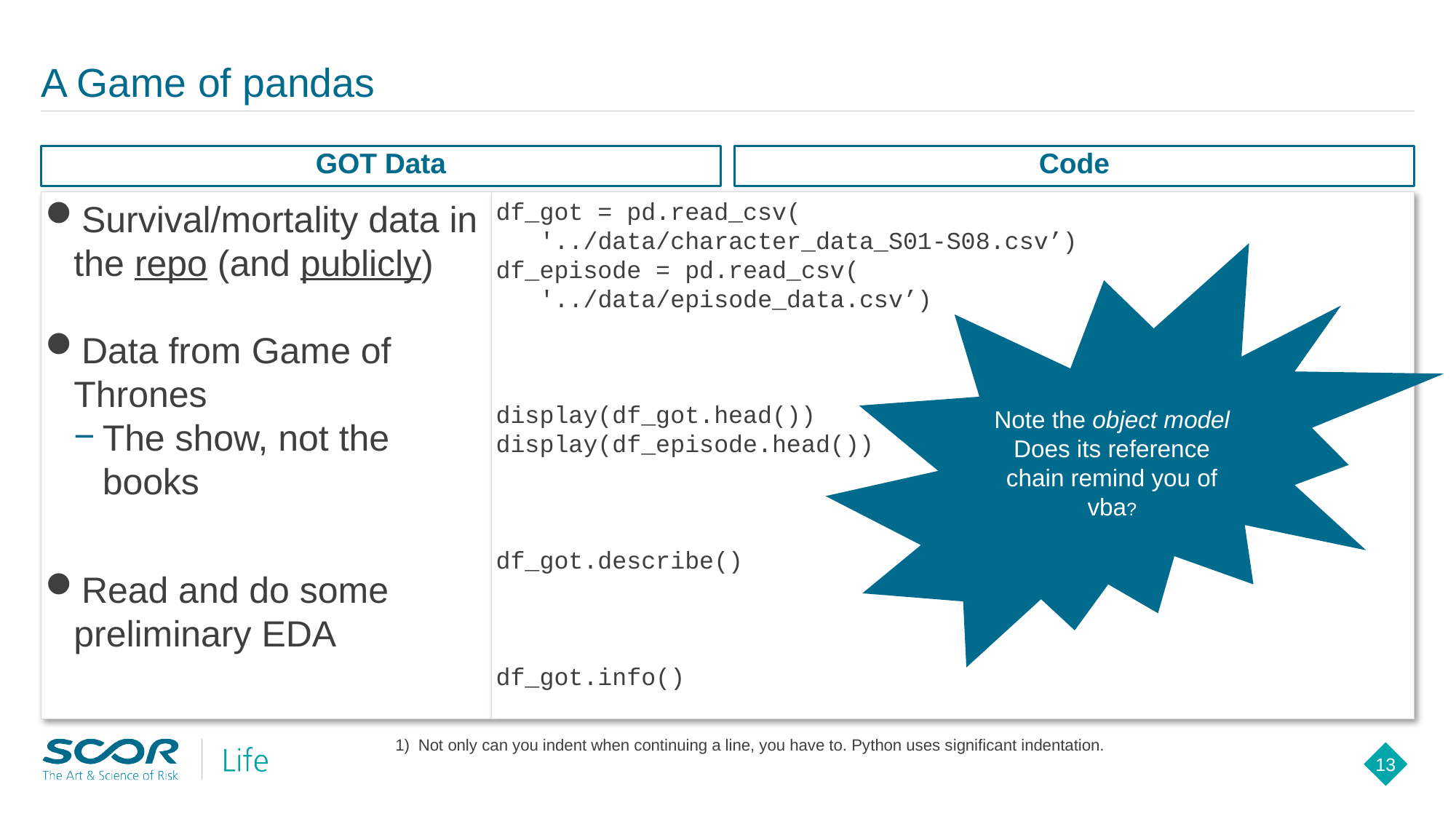

# A Game of pandas
GOT Data
Code
Survival/mortality data in the repo (and publicly)

Data from Game of Thrones
The show, not the books

Read and do some preliminary EDA
df_got = pd.read_csv(
   '../data/character_data_S01-S08.csv’)
df_episode = pd.read_csv(
   '../data/episode_data.csv’)

display(df_got.head())
display(df_episode.head())

df_got.describe()

df_got.info()
Note the object model
Does its reference chain remind you of vba?
Not only can you indent when continuing a line, you have to. Python uses significant indentation.